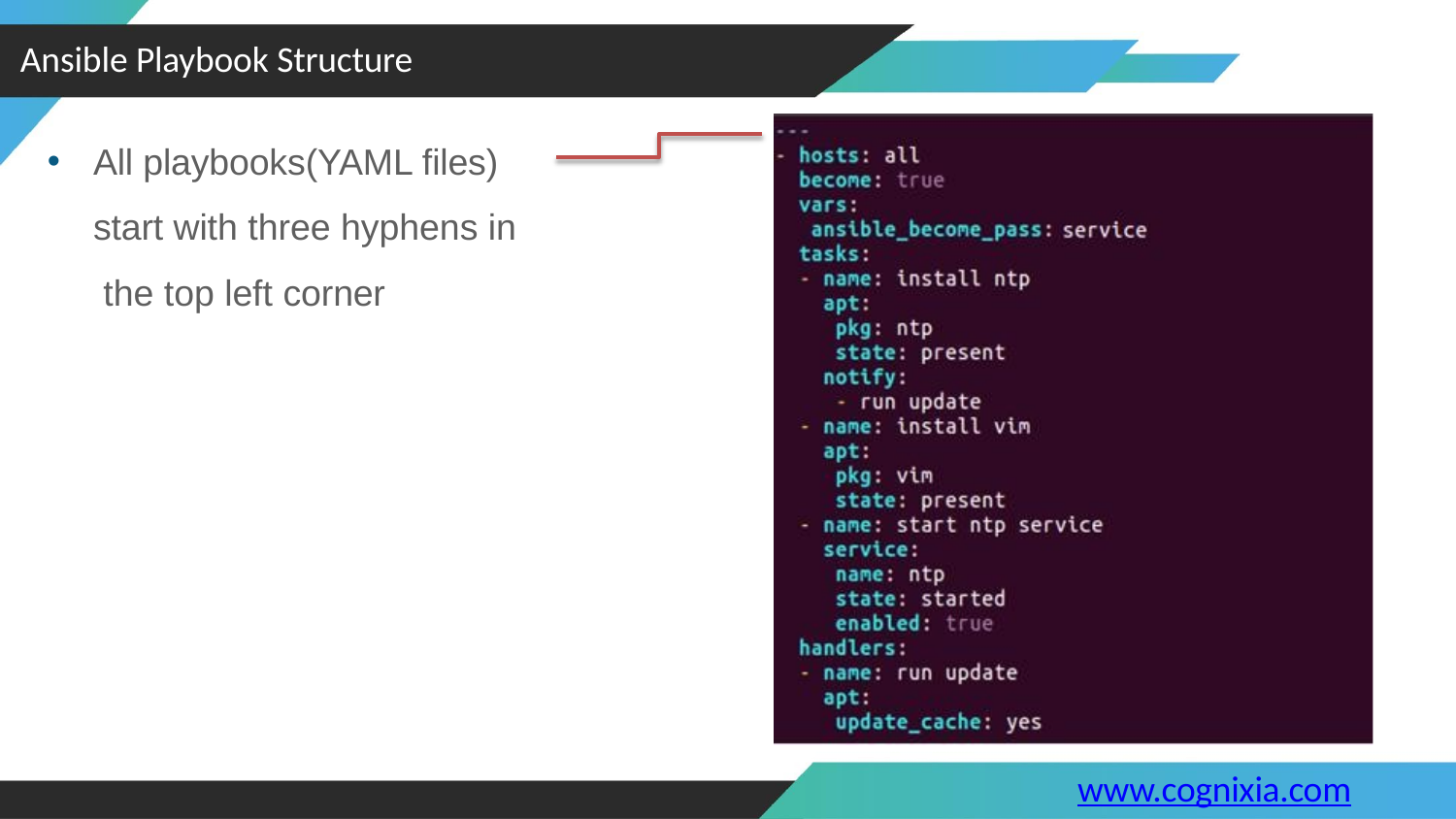

Ansible Playbook Structure

All playbooks(YAML files)  start with three hyphens in  the top left corner

www.cognixia.com